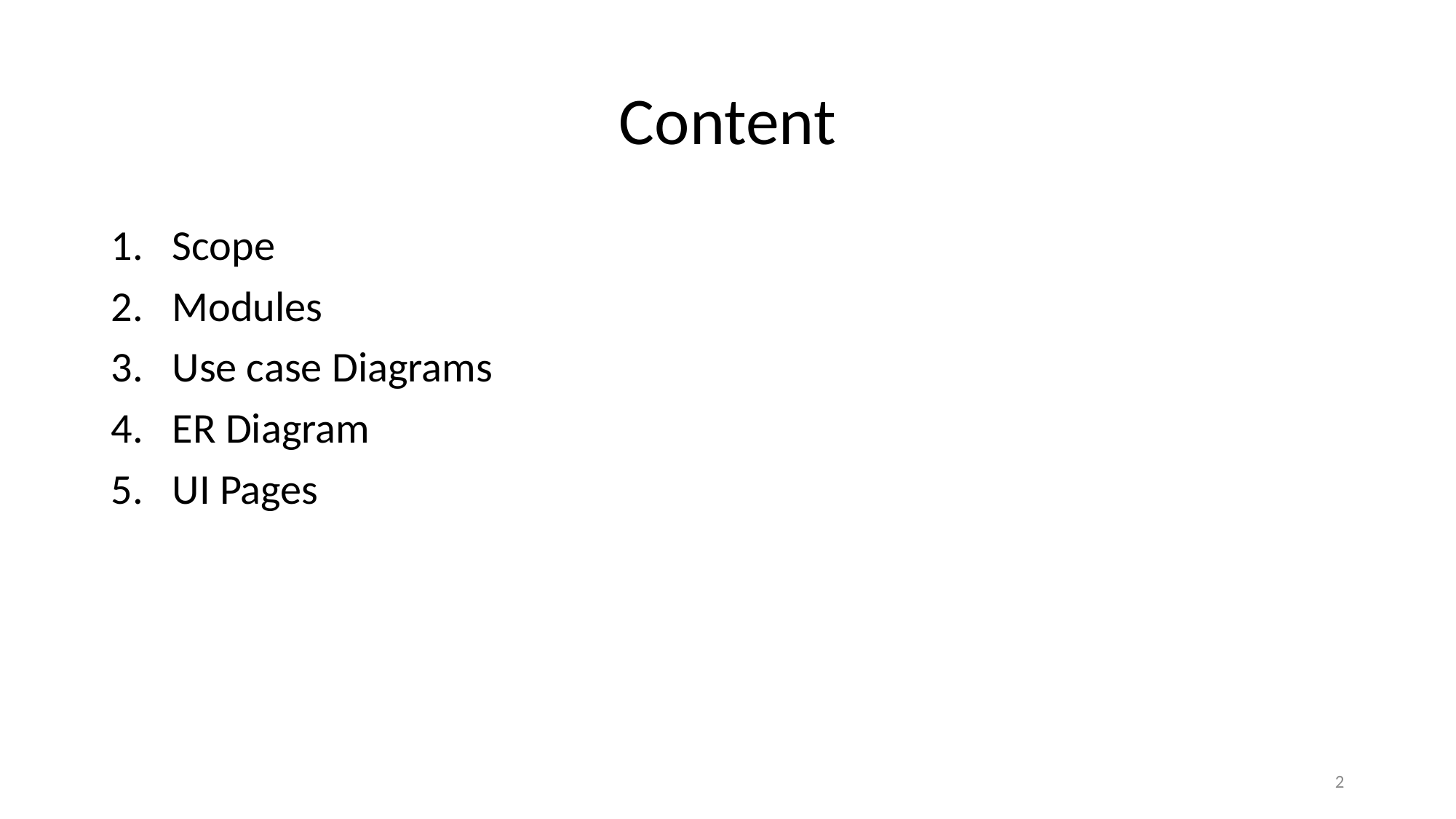

# Content
Scope
Modules
Use case Diagrams
ER Diagram
UI Pages
2